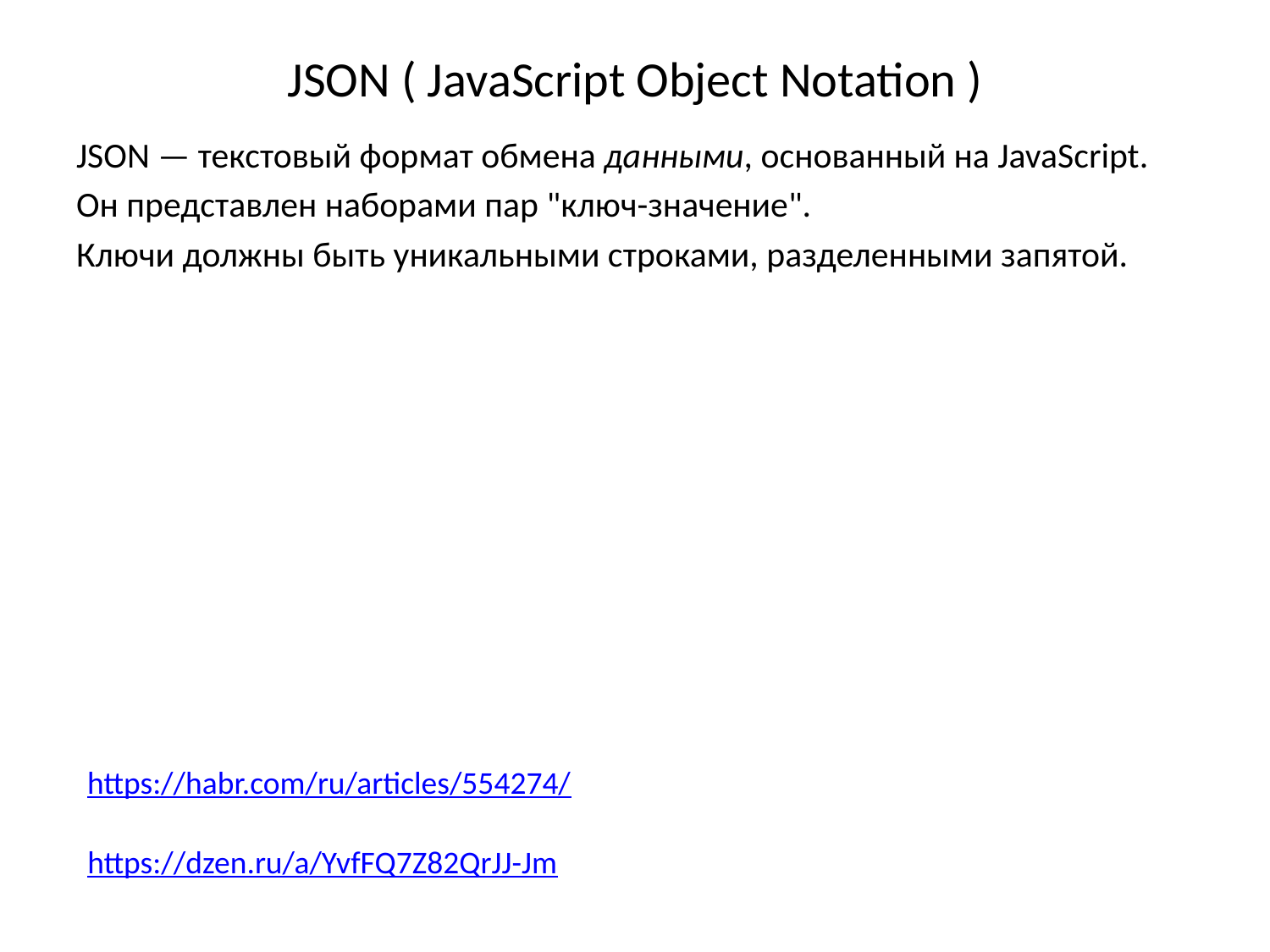

# JSON ( JavaScript Object Notation )
JSON — текстовый формат обмена данными, основанный на JavaScript.
Он представлен наборами пар "ключ-значение".
Ключи должны быть уникальными строками, разделенными запятой.
https://habr.com/ru/articles/554274/
https://dzen.ru/a/YvfFQ7Z82QrJJ-Jm